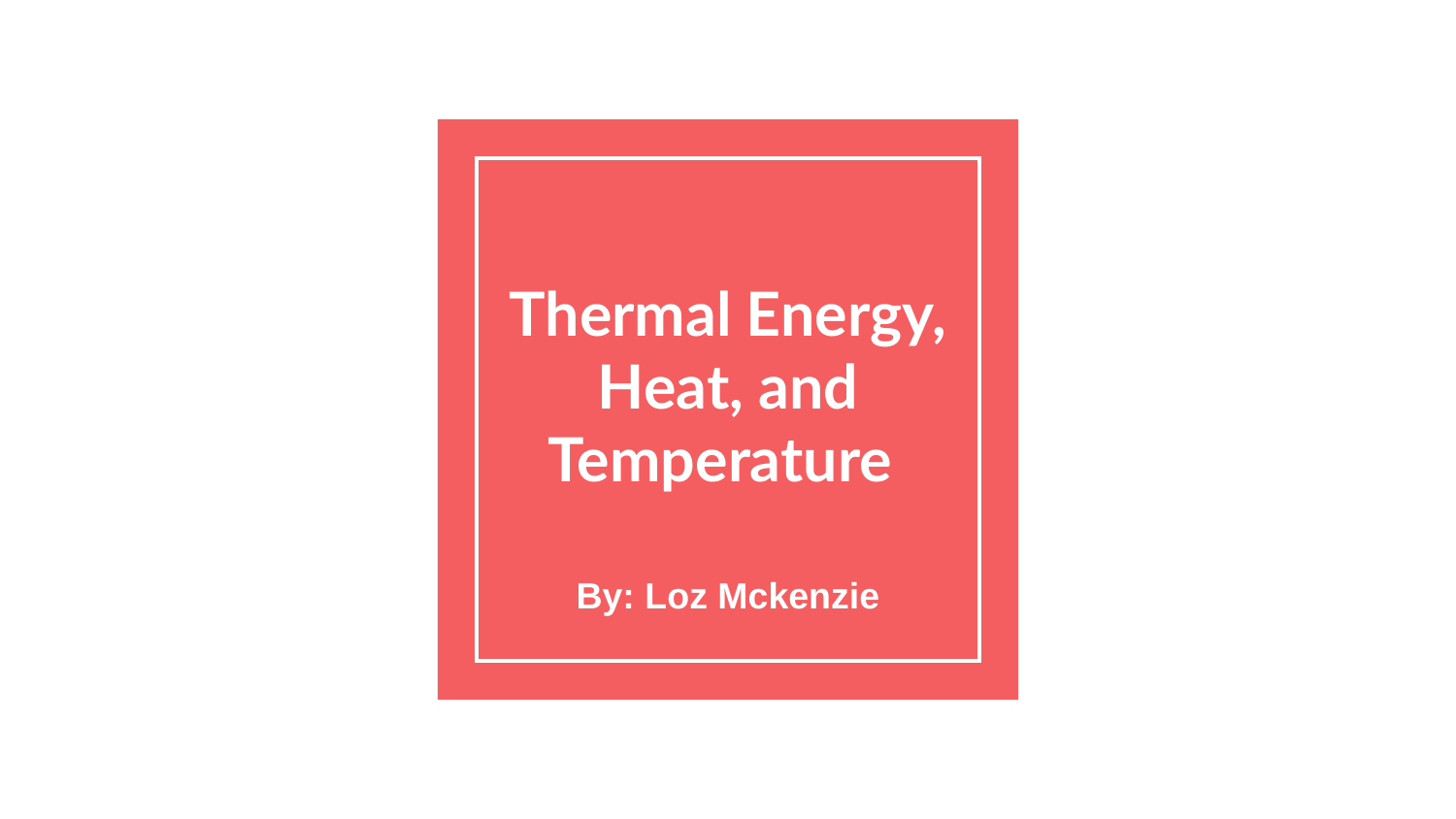

# Thermal Energy, Heat, and Temperature
By: Loz Mckenzie